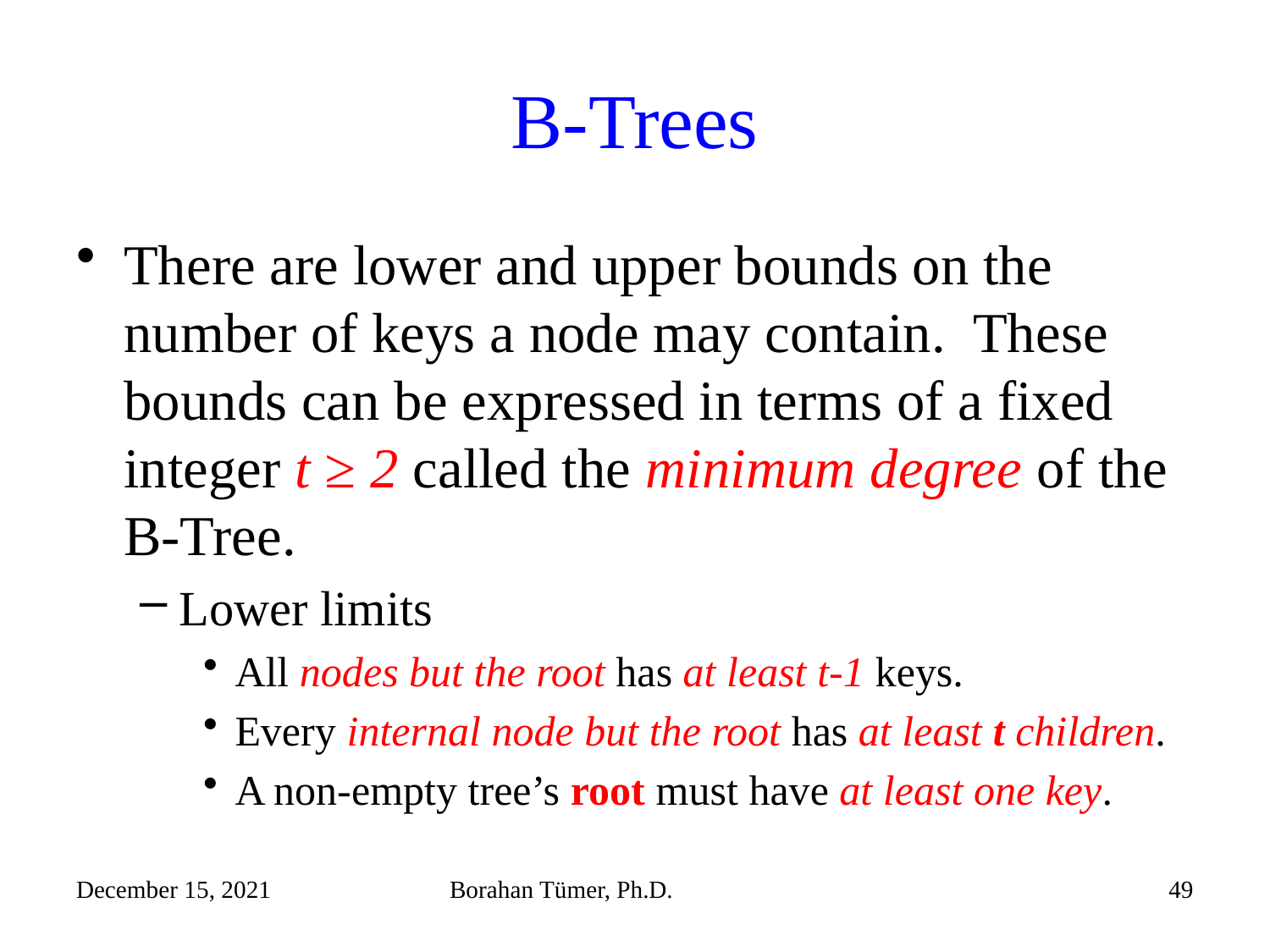

# B-Trees
There are lower and upper bounds on the number of keys a node may contain.  These bounds can be expressed in terms of a fixed integer t ≥ 2 called the minimum degree of the B-Tree.
Lower limits
All nodes but the root has at least t-1 keys.
Every internal node but the root has at least t children.
A non-empty tree’s root must have at least one key.
December 15, 2021
Borahan Tümer, Ph.D.
49